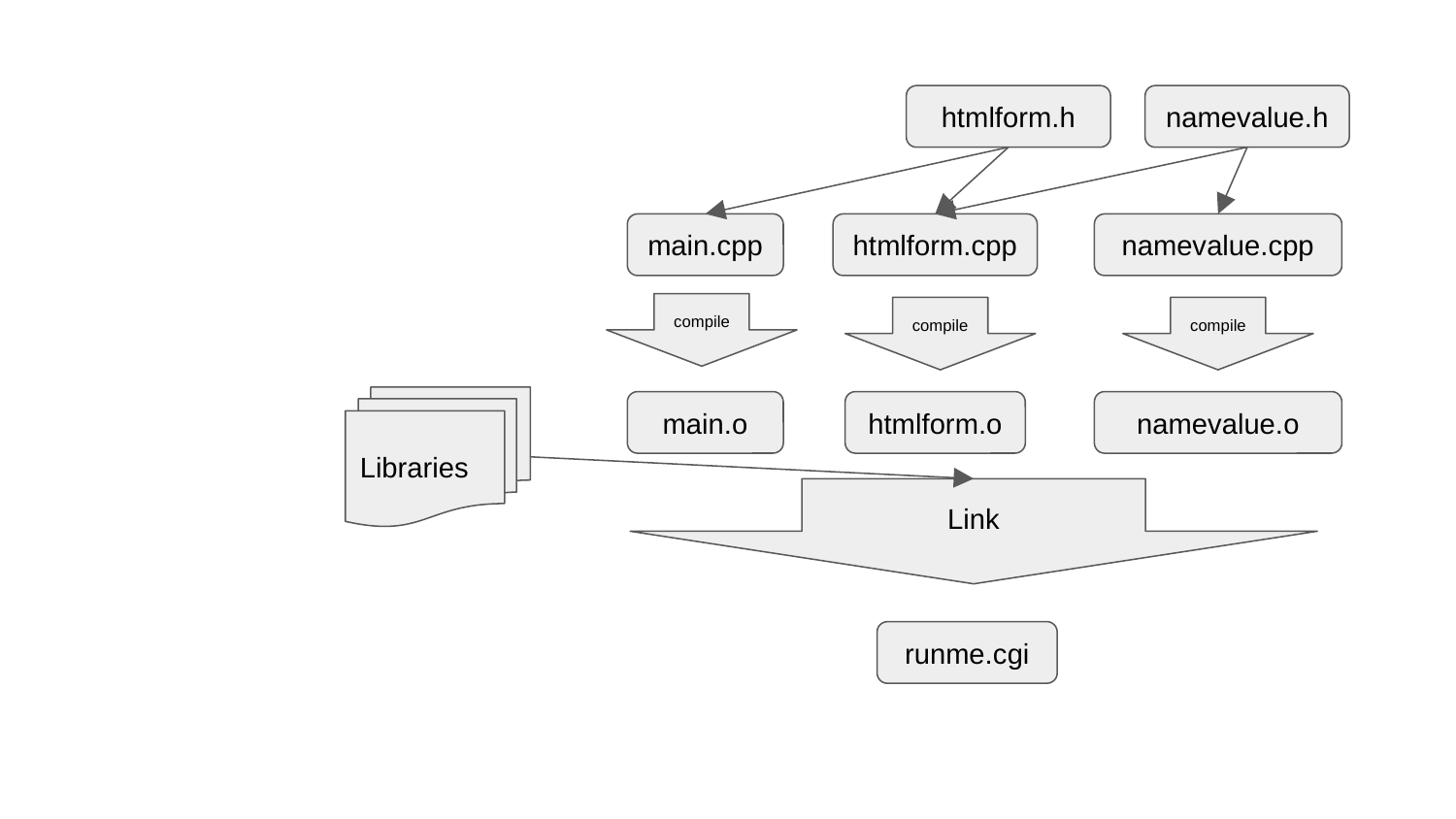

htmlform.h
namevalue.h
main.cpp
htmlform.cpp
namevalue.cpp
compile
compile
compile
Libraries
main.o
htmlform.o
namevalue.o
Link
runme.cgi